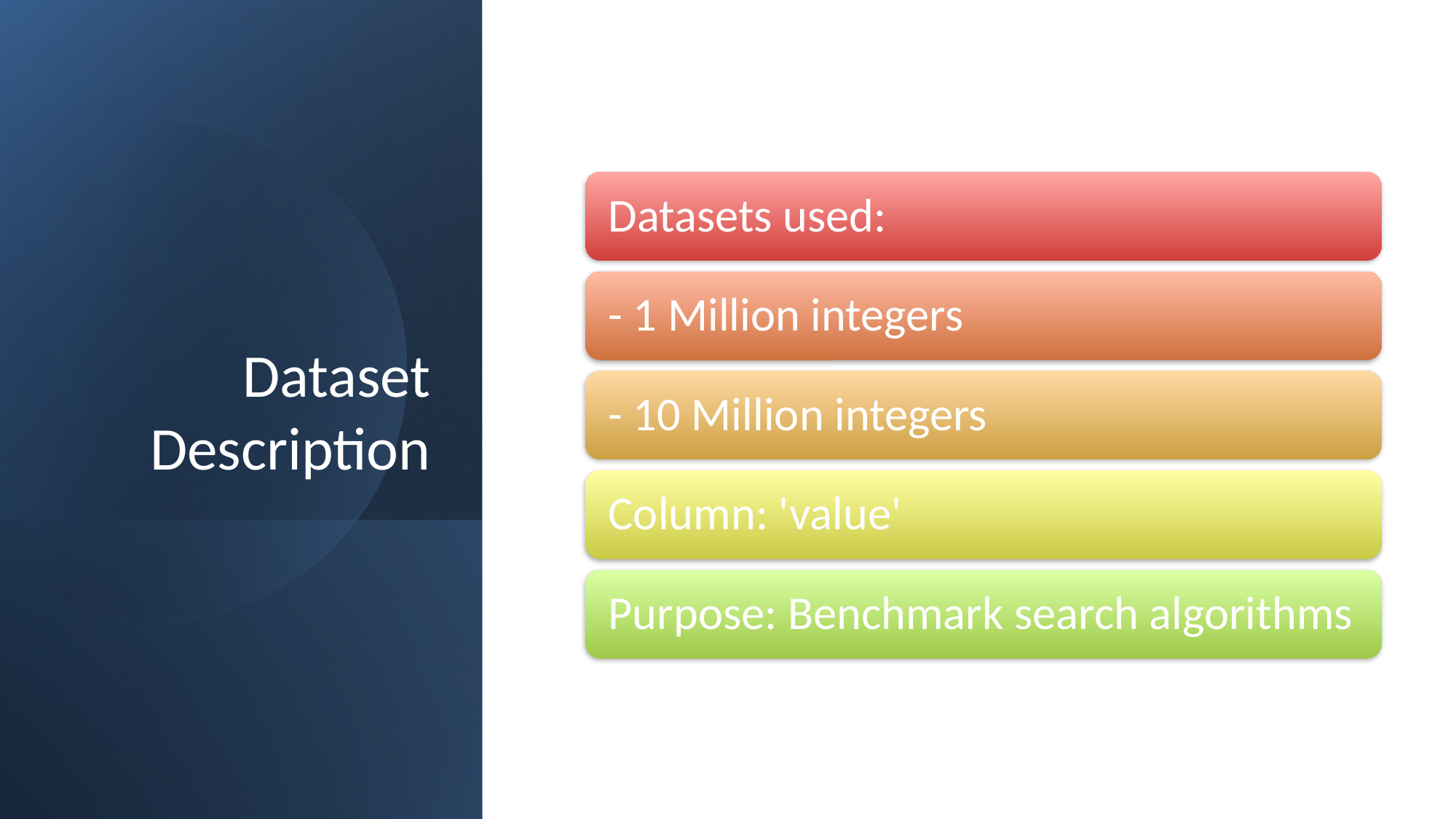

Datasets used:
- 1 Million integers
- 10 Million integers
Column: 'value'
Purpose: Benchmark search algorithms

# Dataset Description